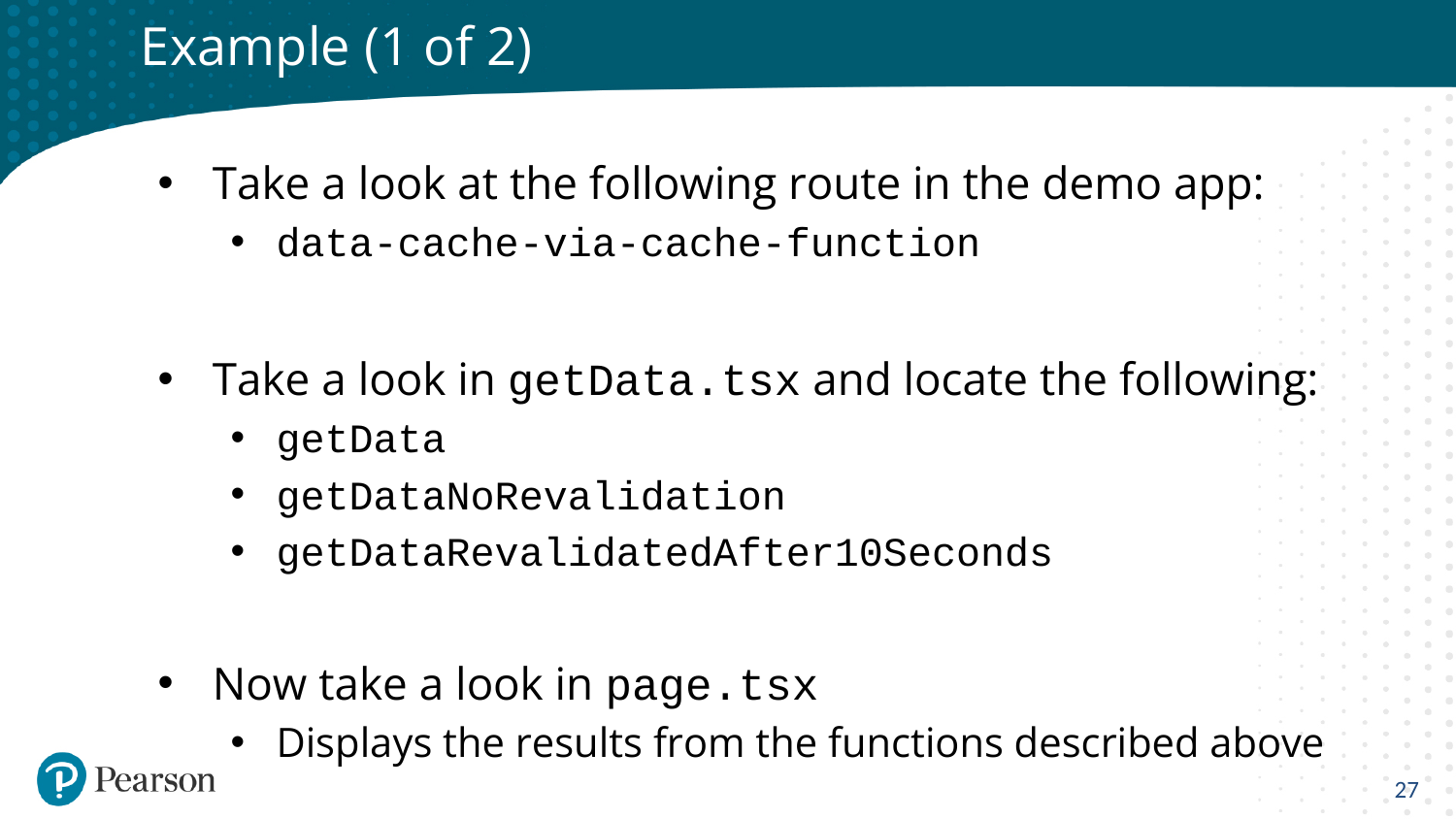

# Example (1 of 2)
Take a look at the following route in the demo app:
data-cache-via-cache-function

Take a look in getData.tsx and locate the following:
getData
getDataNoRevalidation
getDataRevalidatedAfter10Seconds

Now take a look in page.tsx
Displays the results from the functions described above
27